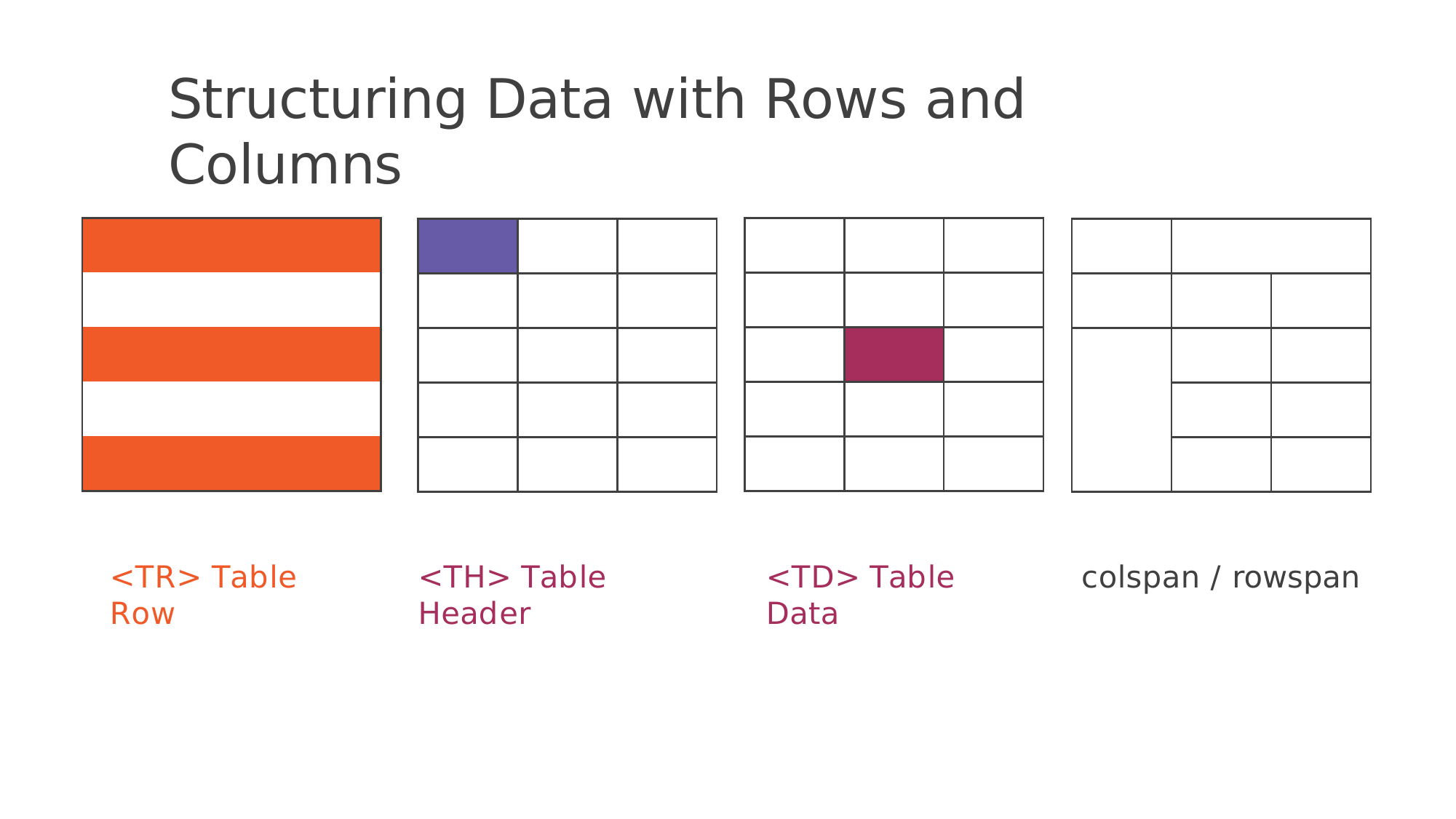

# Structuring Data with Rows and Columns
|  |
| --- |
|  |
|  |
|  |
|  |
|  |  |  |
| --- | --- | --- |
|  |  |  |
|  |  |  |
|  |  |  |
|  |  |  |

|  |  |  |
| --- | --- | --- |
|  |  |  |
|  |  |  |
|  |  |  |
|  |  |  |
<TR> Table Row
<TH> Table Header
<TD> Table Data
colspan / rowspan
5